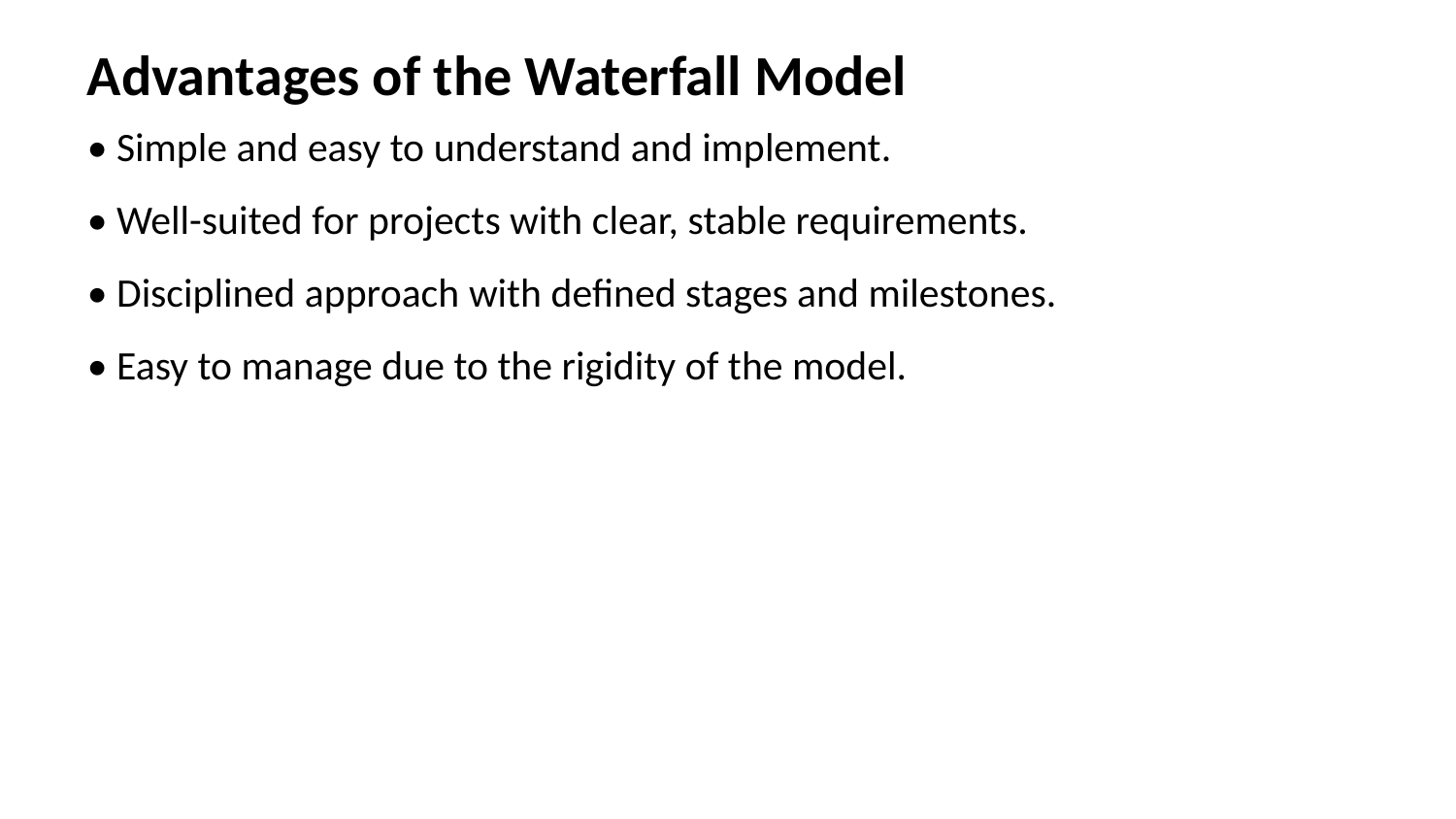

Advantages of the Waterfall Model
• Simple and easy to understand and implement.
• Well-suited for projects with clear, stable requirements.
• Disciplined approach with defined stages and milestones.
• Easy to manage due to the rigidity of the model.